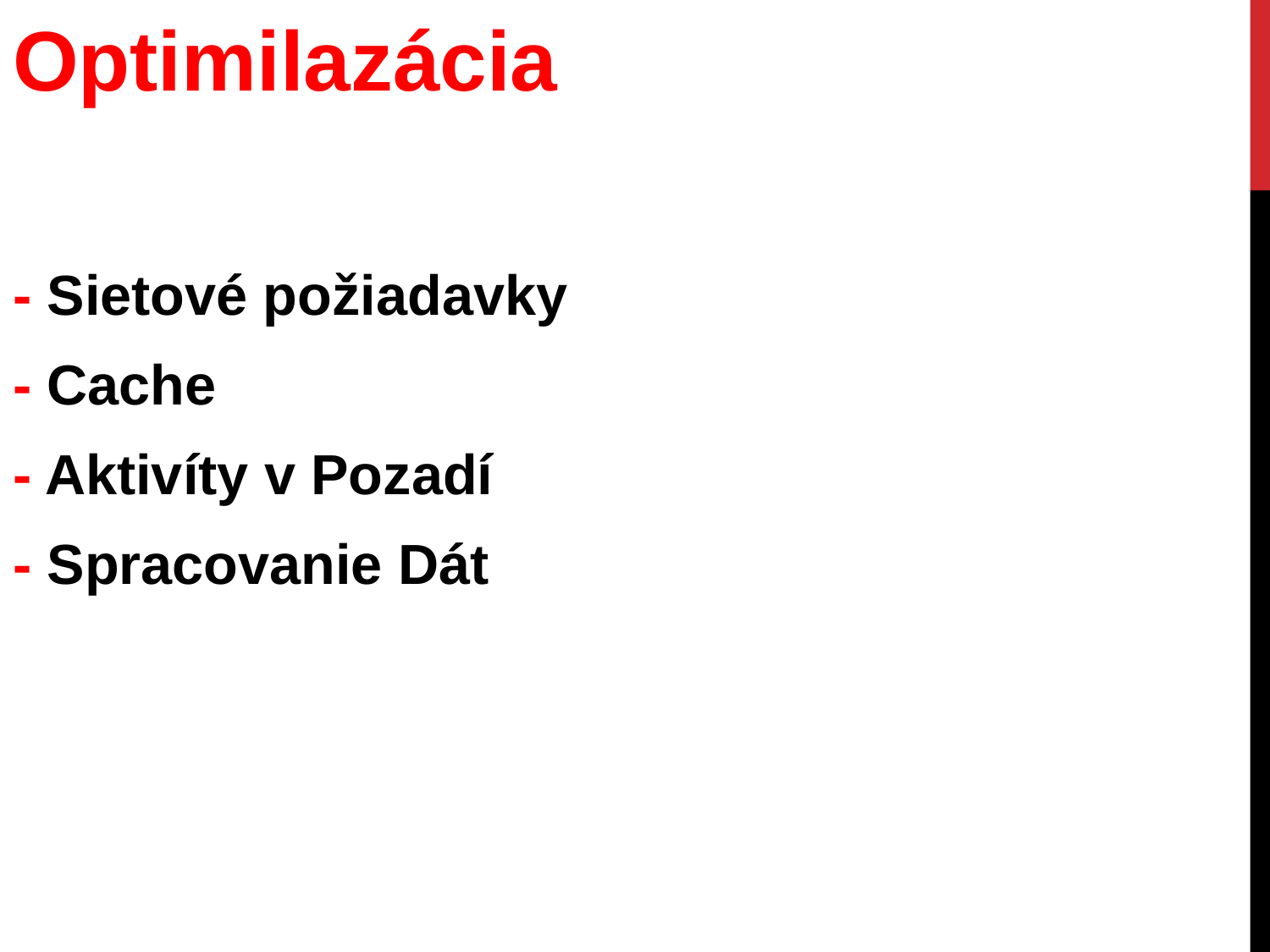

Optimilazácia

- Sietové požiadavky
- Cache
- Aktivíty v Pozadí
- Spracovanie Dát